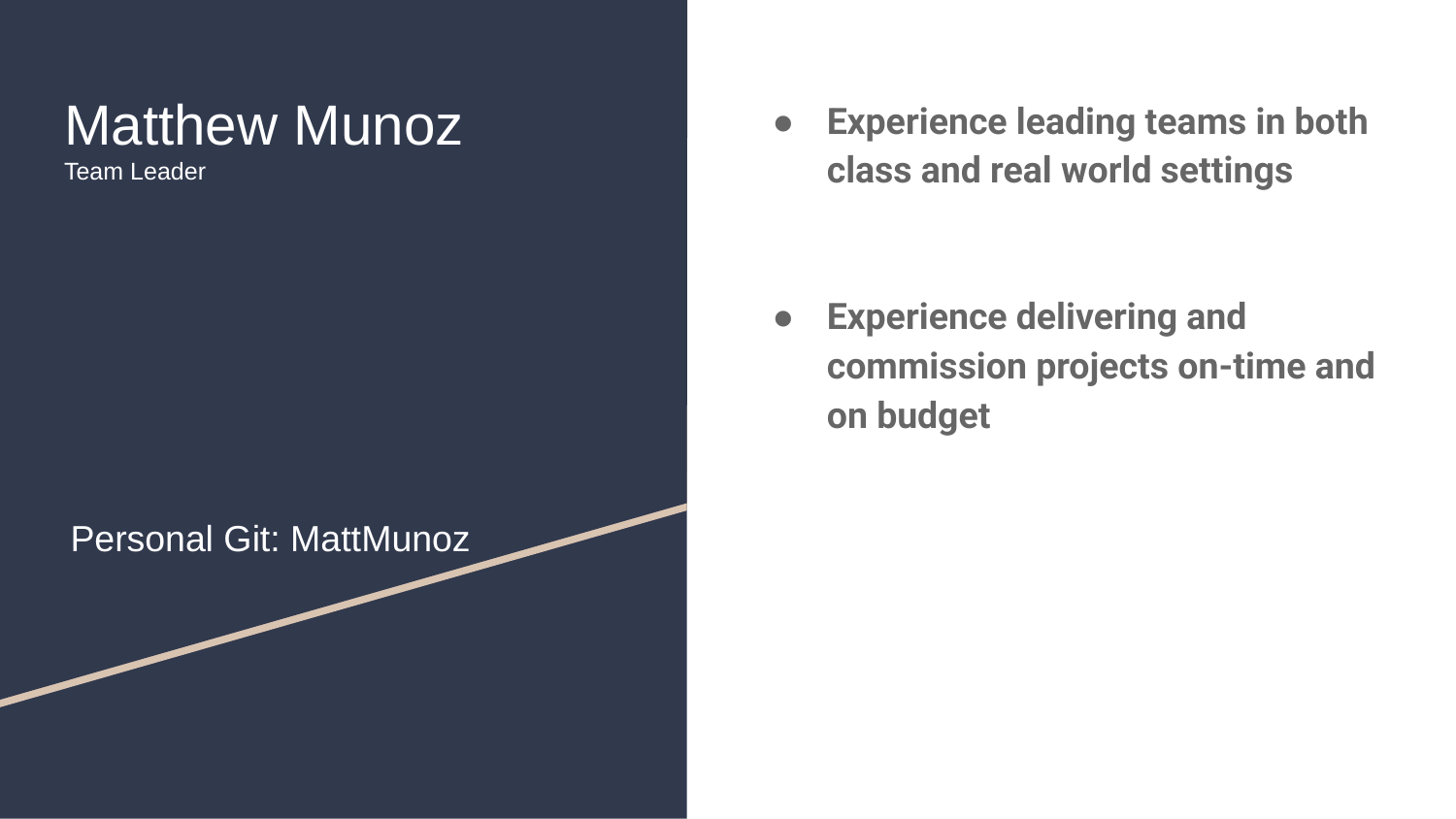

# Matthew Munoz
Team Leader
Experience leading teams in both class and real world settings

Experience delivering and commission projects on-time and on budget
Personal Git: MattMunoz